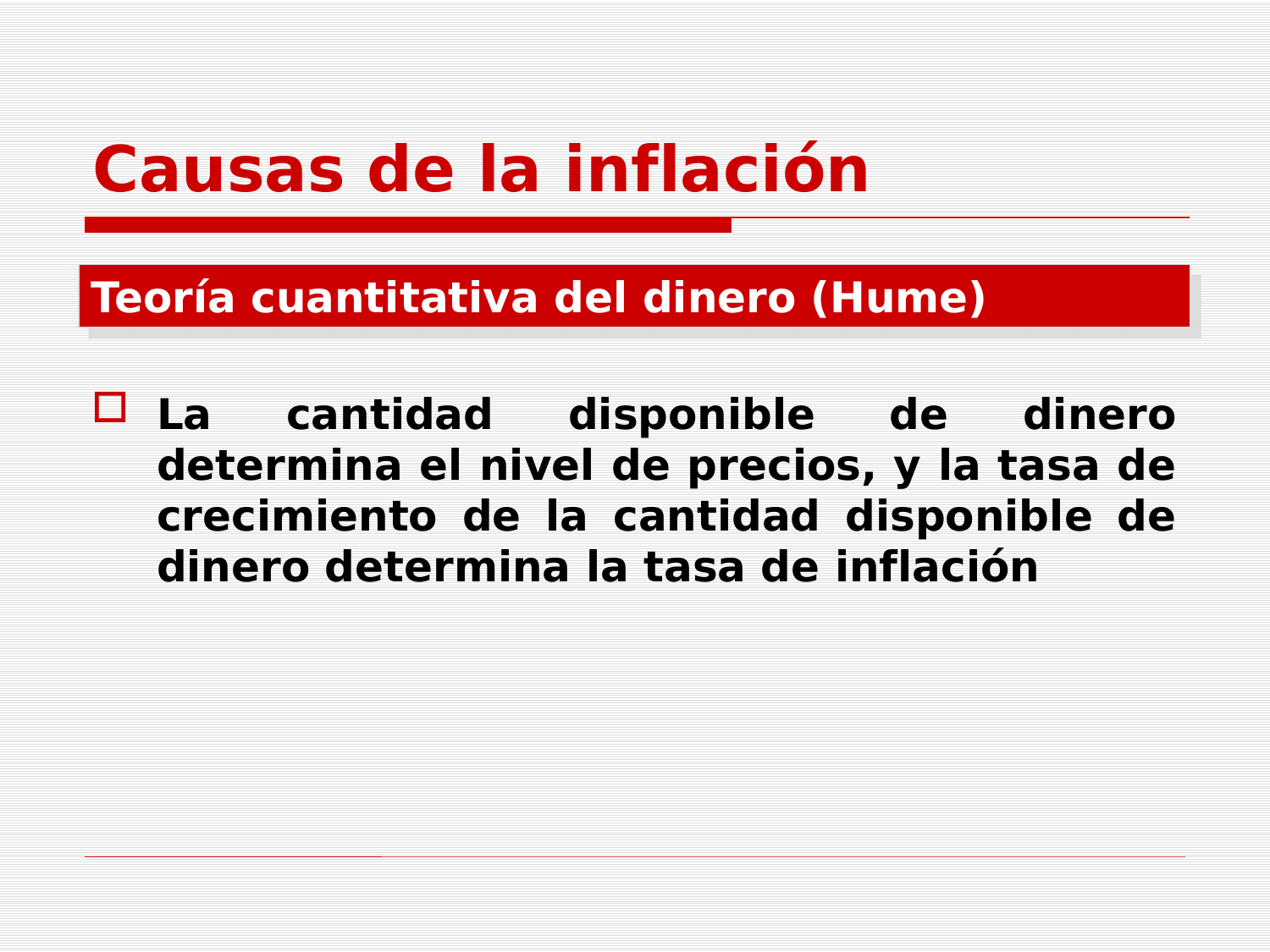

# Causas de la inflación
Teoría cuantitativa del dinero (Hume)
La cantidad disponible de dinero determina el nivel de precios, y la tasa de crecimiento de la cantidad disponible de dinero determina la tasa de inflación